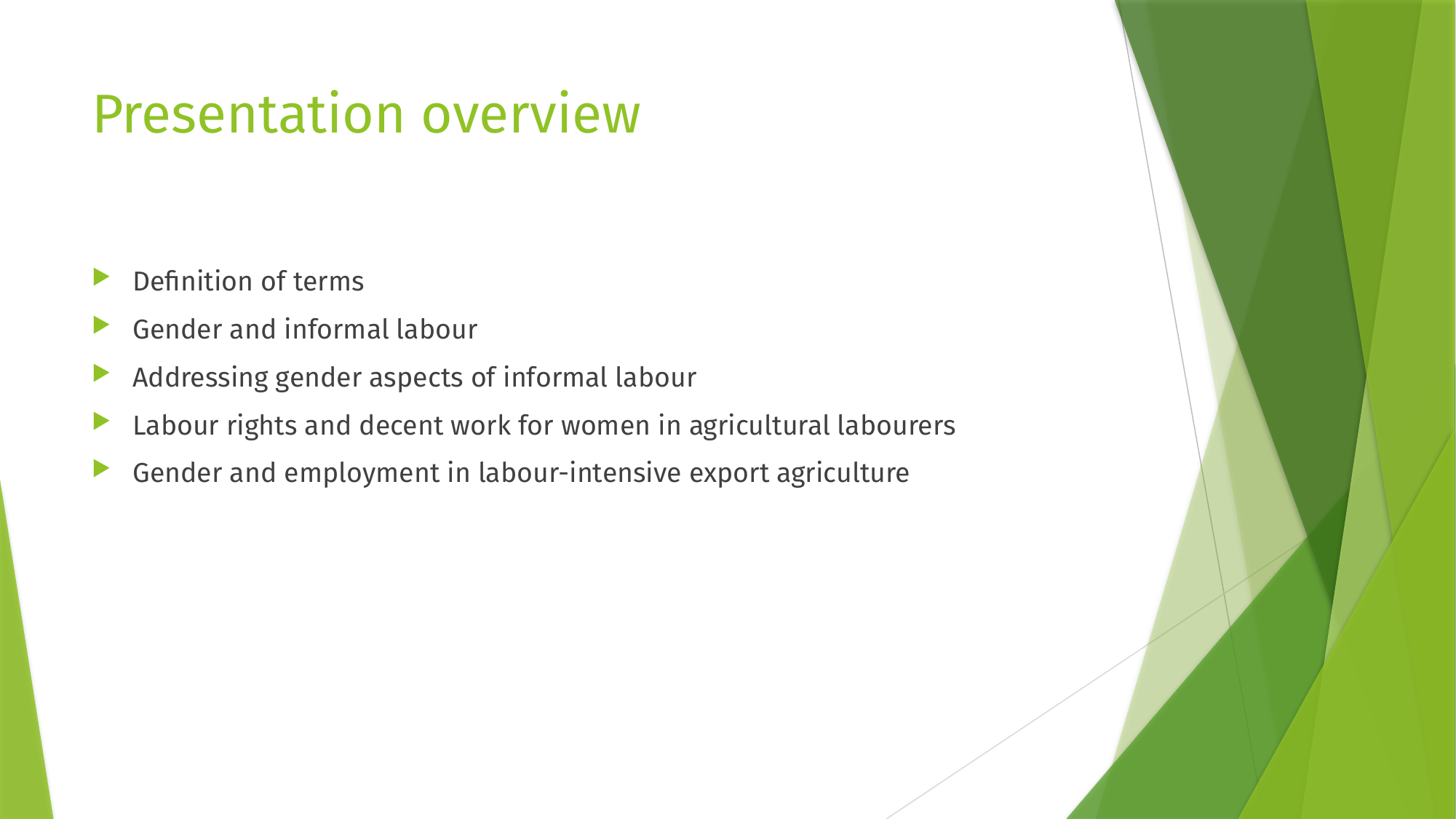

# Presentation overview
Definition of terms
Gender and informal labour
Addressing gender aspects of informal labour
Labour rights and decent work for women in agricultural labourers
Gender and employment in labour-intensive export agriculture